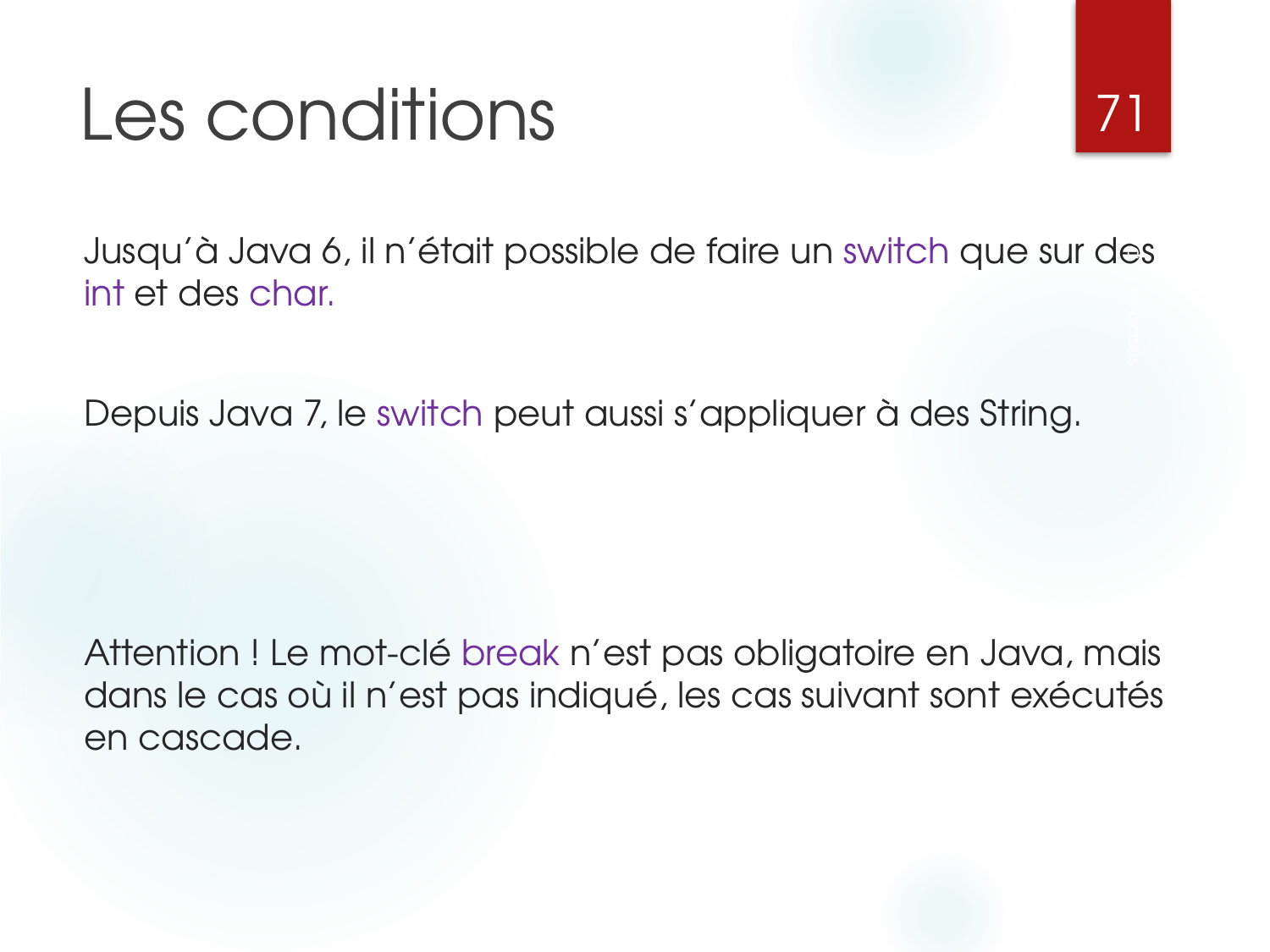

71
# Les conditions
Jusqu’à Java 6, il n’était possible de faire un switch que sur des int et des char.

Depuis Java 7, le switch peut aussi s’appliquer à des String.

Attention ! Le mot-clé break n’est pas obligatoire en Java, mais dans le cas où il n’est pas indiqué, les cas suivant sont exécutés en cascade.
Java - Les bases